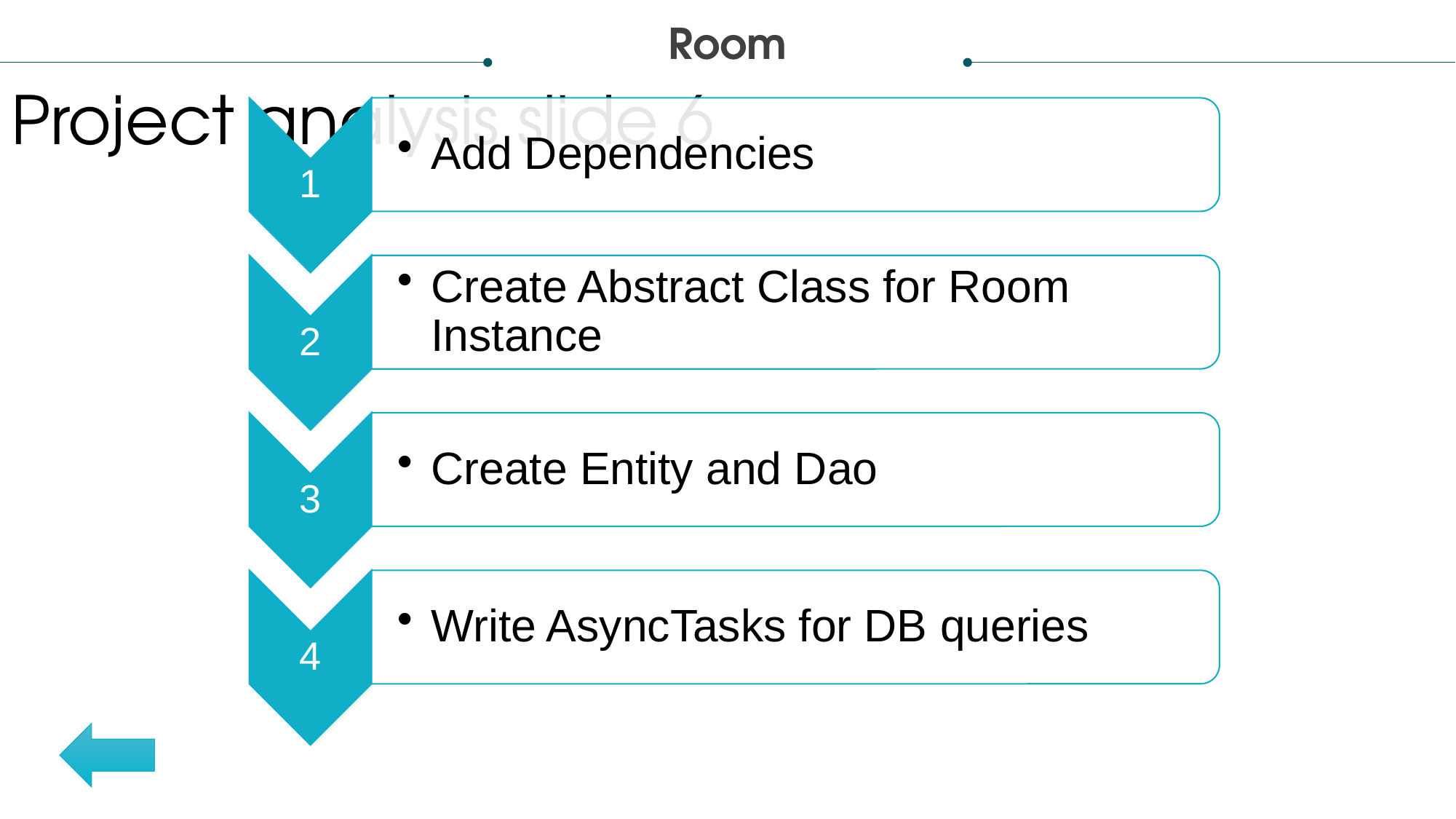

Room
Project analysis slide 6
1
Add Dependencies
2
Create Abstract Class for Room Instance
3
Create Entity and Dao
4
Write AsyncTasks for DB queries